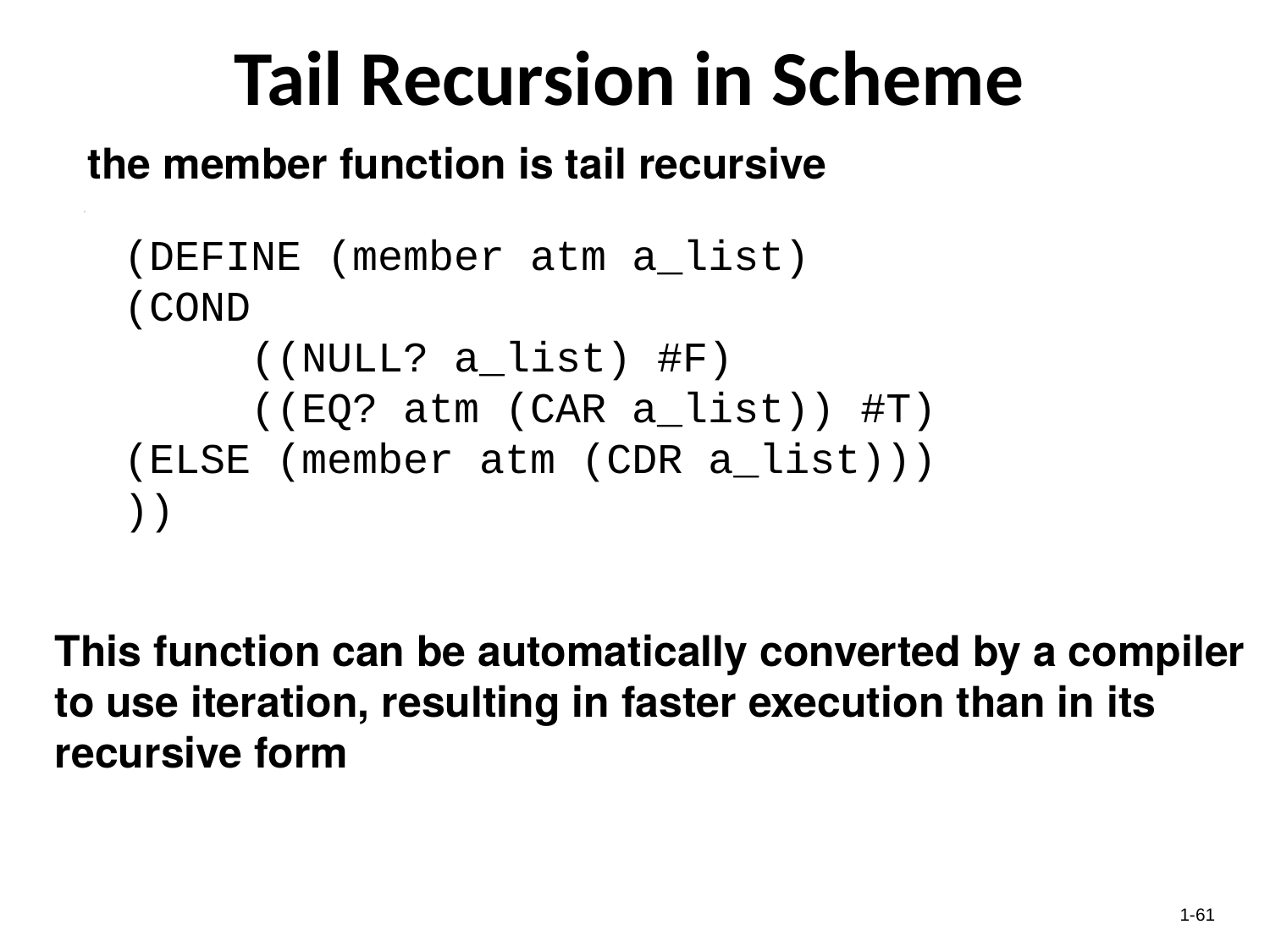

# Tail Recursion in Scheme
 the member function is tail recursive
(DEFINE (member atm a_list)
(COND
	((NULL? a_list) #F)
	((EQ? atm (CAR a_list)) #T)
(ELSE (member atm (CDR a_list)))
))
This function can be automatically converted by a compiler to use iteration, resulting in faster execution than in its recursive form
1-61